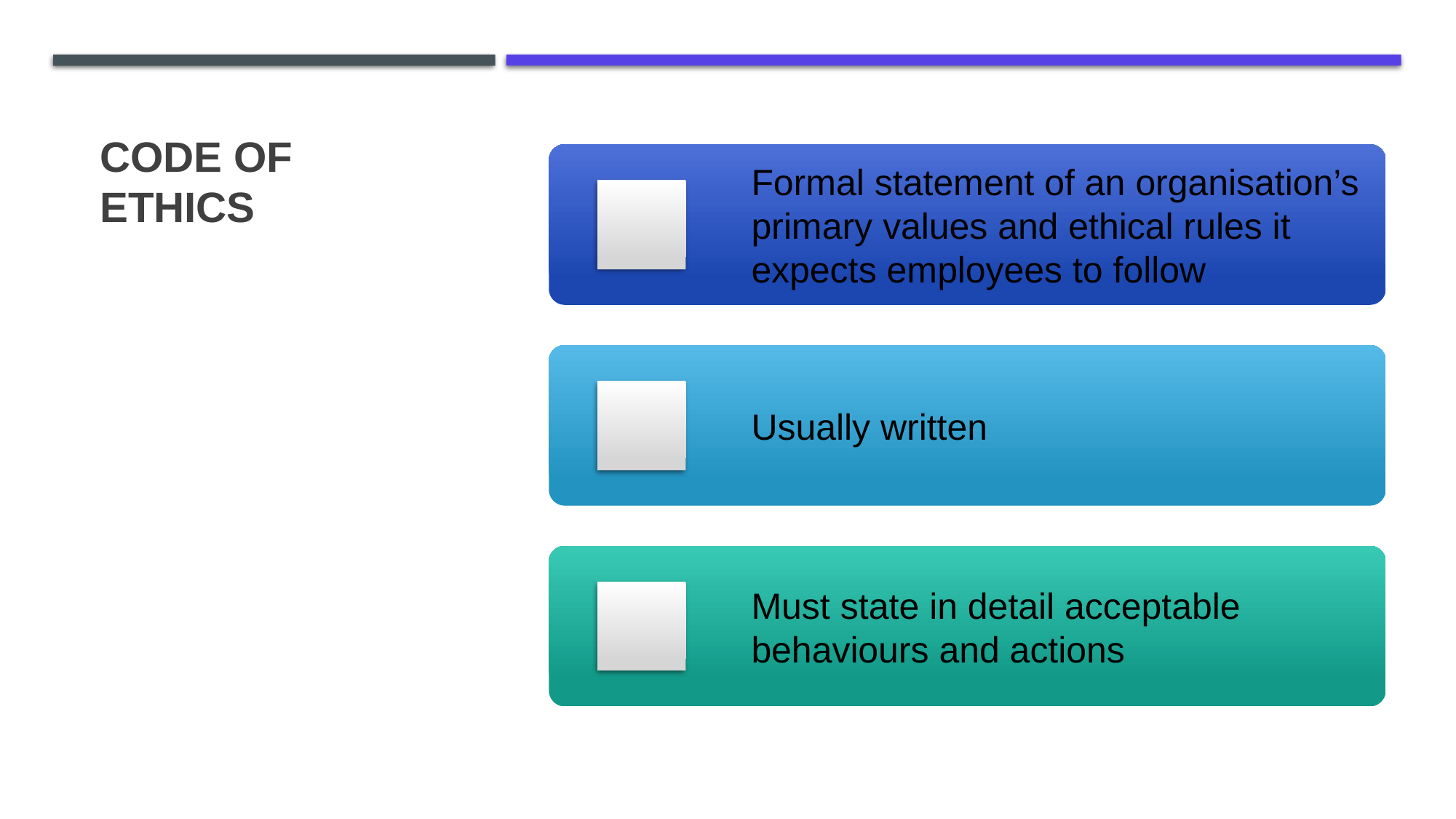

# Code of Ethics
Formal statement of an organisation’s primary values and ethical rules it expects employees to follow
Usually written
Must state in detail acceptable behaviours and actions
@Copyrights LSC Group. All Rights Reserved